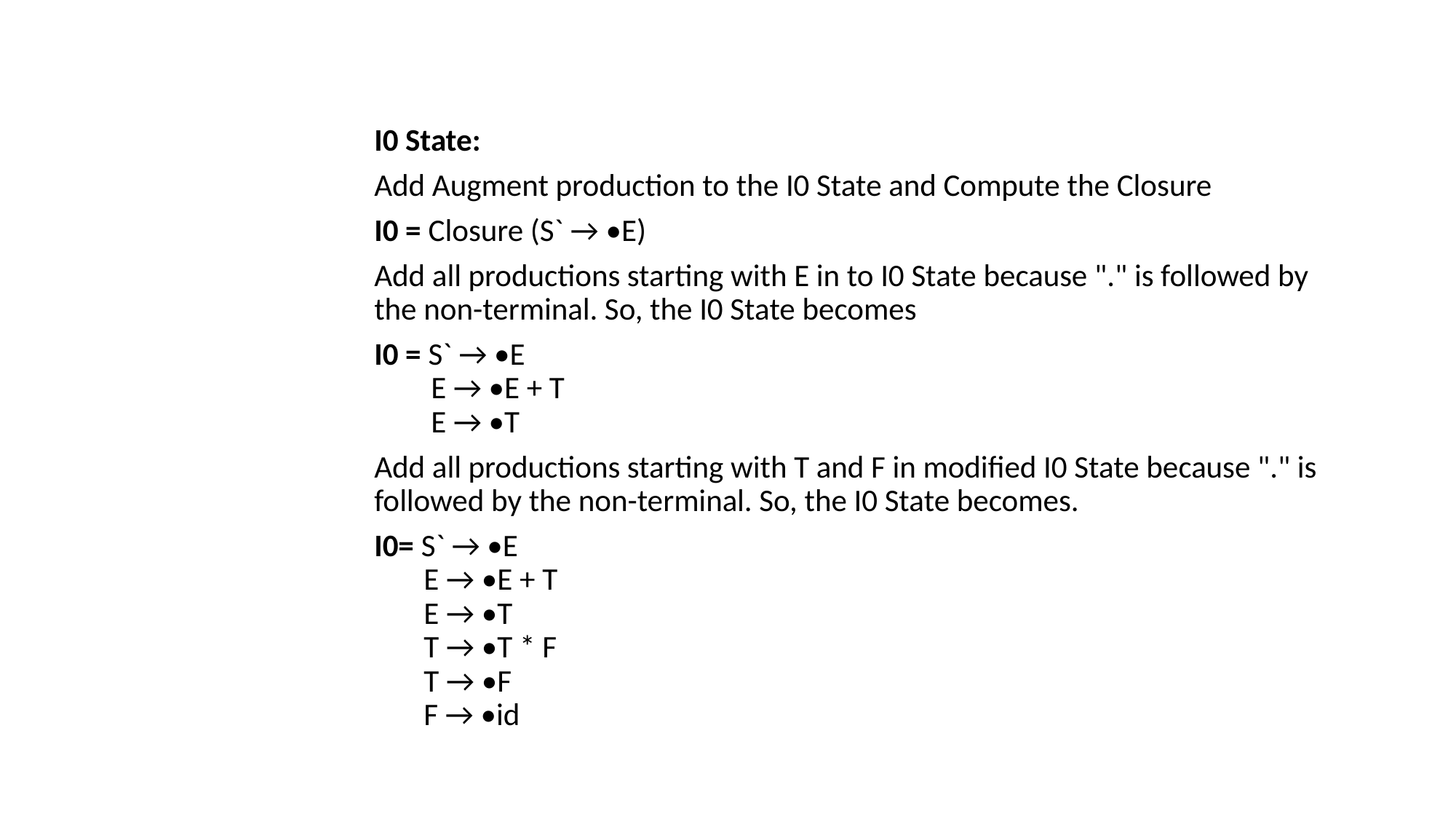

I0 State:
Add Augment production to the I0 State and Compute the Closure
I0 = Closure (S` → •E)
Add all productions starting with E in to I0 State because "." is followed by the non-terminal. So, the I0 State becomes
I0 = S` → •E
        E → •E + T
        E → •T
Add all productions starting with T and F in modified I0 State because "." is followed by the non-terminal. So, the I0 State becomes.
I0= S` → •E
       E → •E + T
       E → •T
       T → •T * F
       T → •F
       F → •id